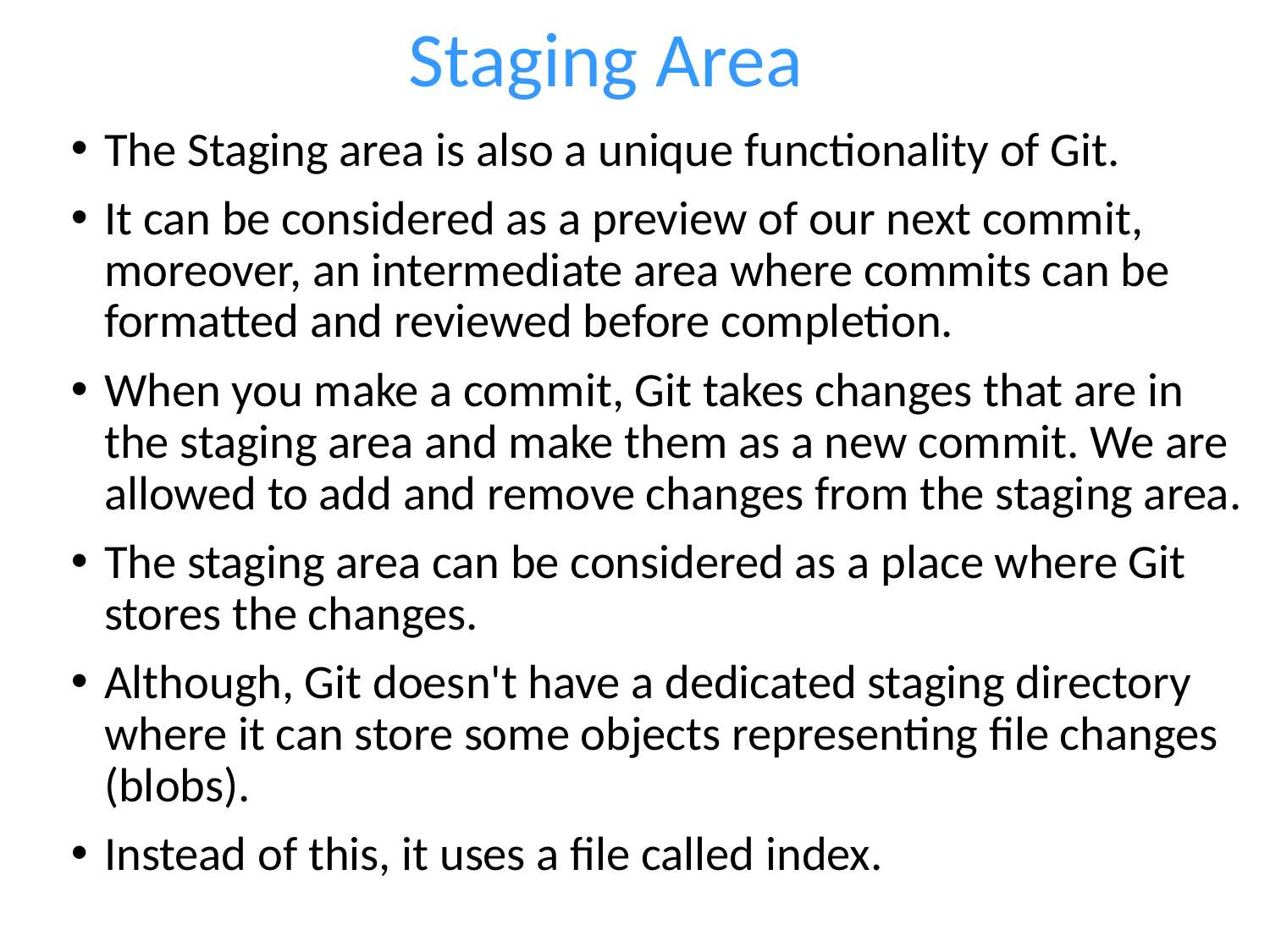

# Staging Area
The Staging area is also a unique functionality of Git.
It can be considered as a preview of our next commit, moreover, an intermediate area where commits can be formatted and reviewed before completion.
When you make a commit, Git takes changes that are in the staging area and make them as a new commit. We are allowed to add and remove changes from the staging area.
The staging area can be considered as a place where Git stores the changes.
Although, Git doesn't have a dedicated staging directory where it can store some objects representing file changes (blobs).
Instead of this, it uses a file called index.